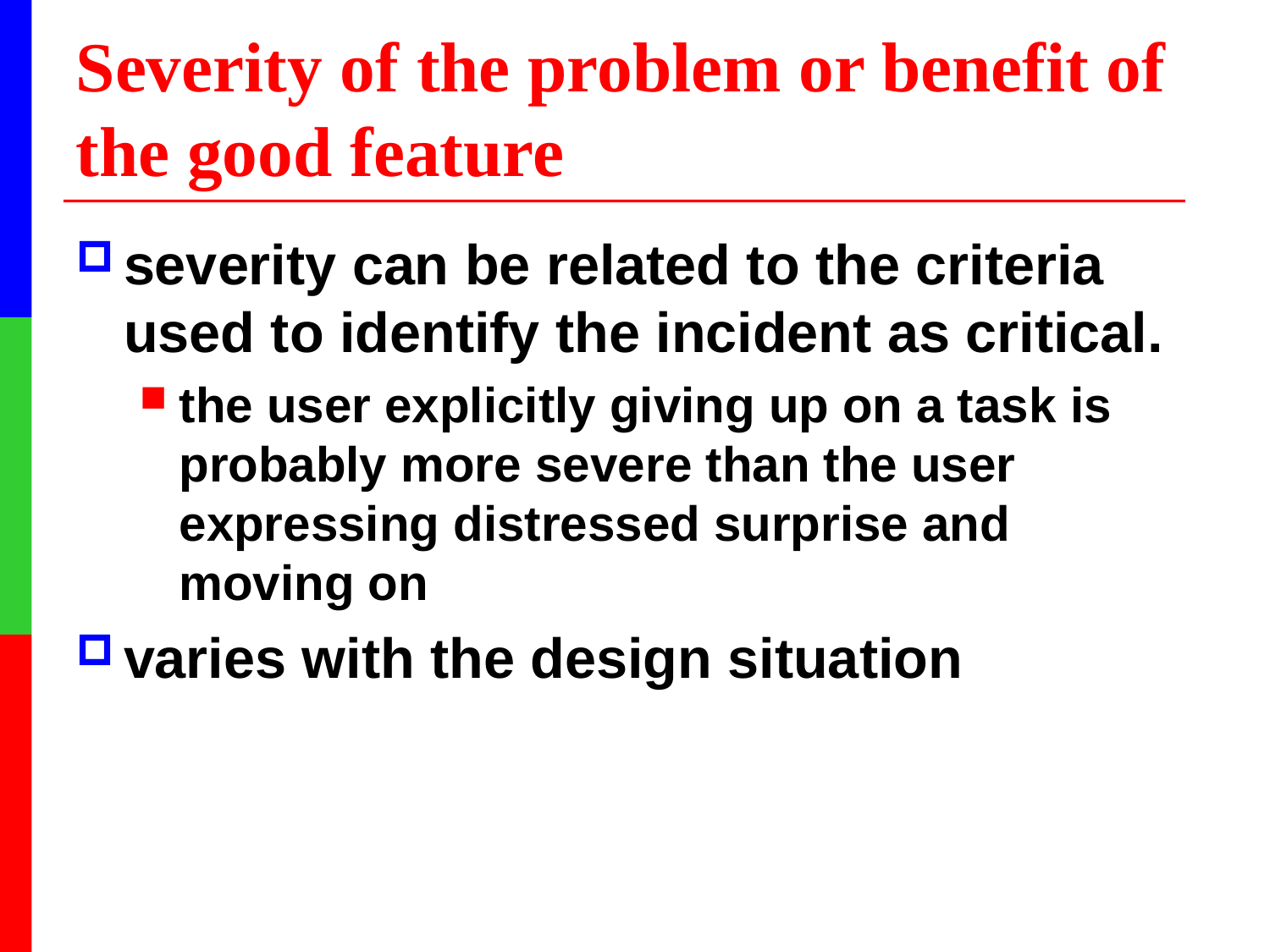

# Severity of the problem or benefit of the good feature
severity can be related to the criteria used to identify the incident as critical.
the user explicitly giving up on a task is probably more severe than the user expressing distressed surprise and moving on
varies with the design situation